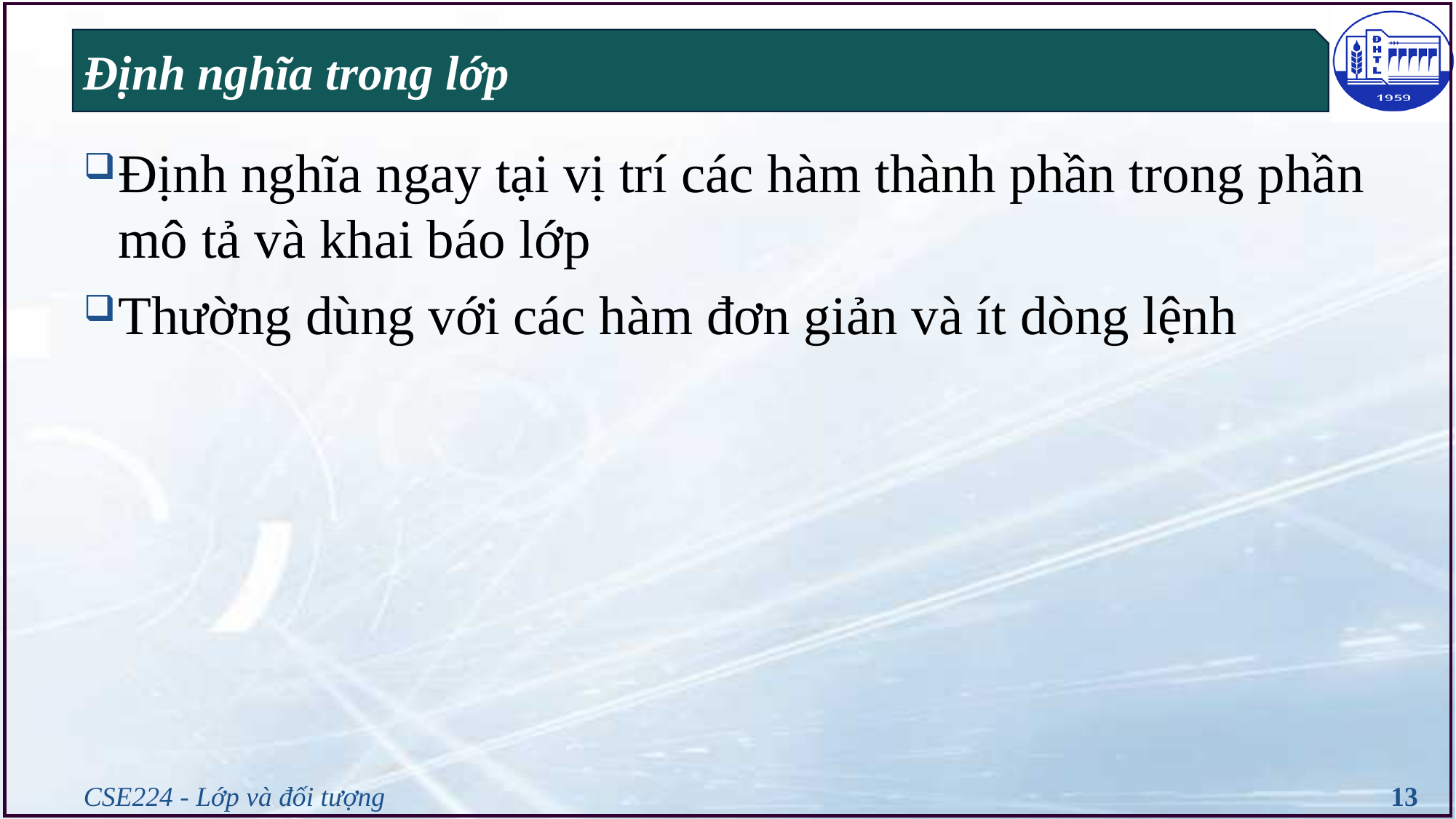

# Định nghĩa trong lớp
Định nghĩa ngay tại vị trí các hàm thành phần trong phần mô tả và khai báo lớp
Thường dùng với các hàm đơn giản và ít dòng lệnh
CSE224 - Lớp và đối tượng
13